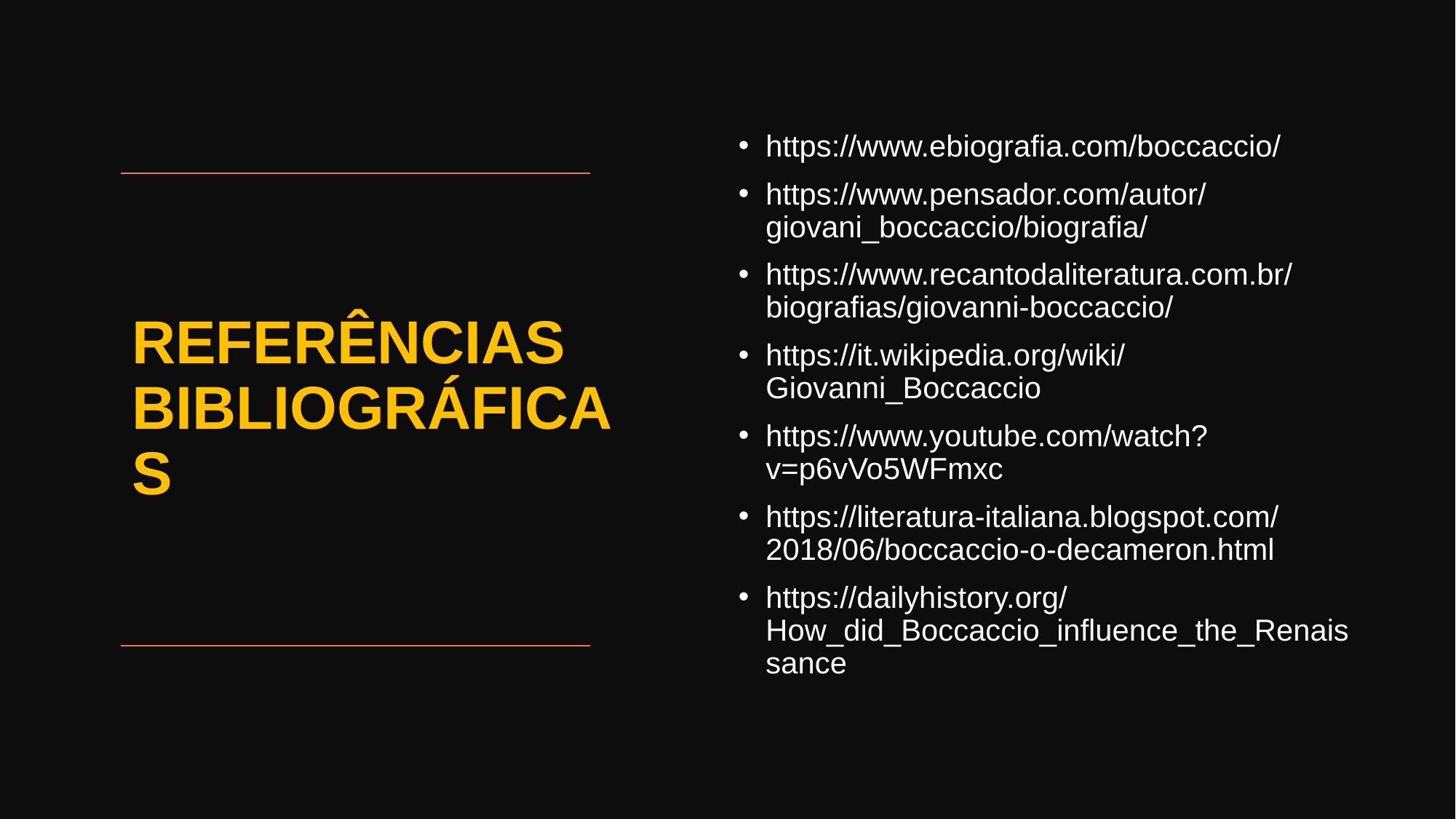

https://www.ebiografia.com/boccaccio/
https://www.pensador.com/autor/giovani_boccaccio/biografia/
https://www.recantodaliteratura.com.br/biografias/giovanni-boccaccio/
https://it.wikipedia.org/wiki/Giovanni_Boccaccio
https://www.youtube.com/watch?v=p6vVo5WFmxc
https://literatura-italiana.blogspot.com/2018/06/boccaccio-o-decameron.html
https://dailyhistory.org/How_did_Boccaccio_influence_the_Renaissance
# REFERÊNCIAS BIBLIOGRÁFICAS